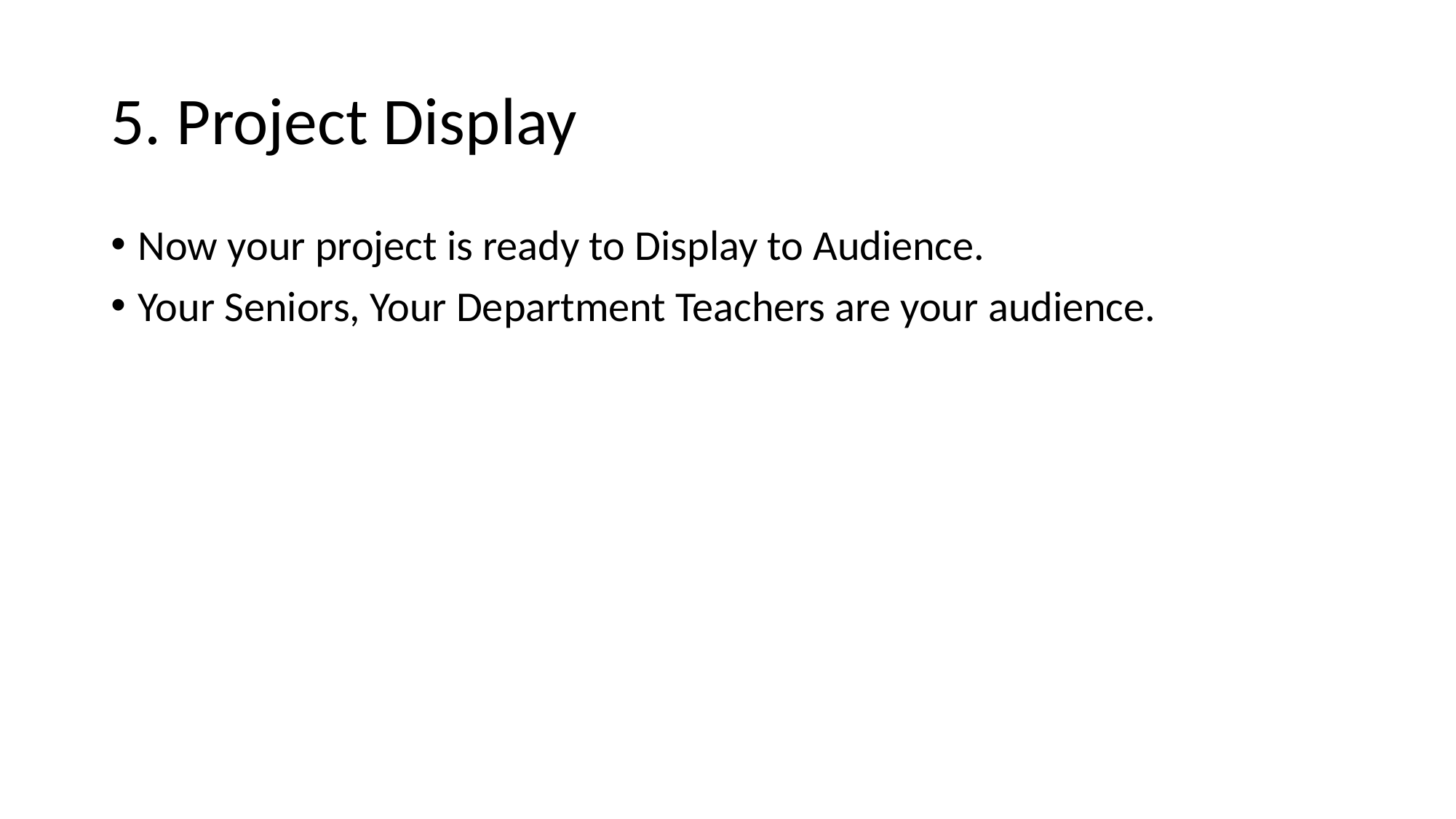

# 5. Project Display
Now your project is ready to Display to Audience.
Your Seniors, Your Department Teachers are your audience.